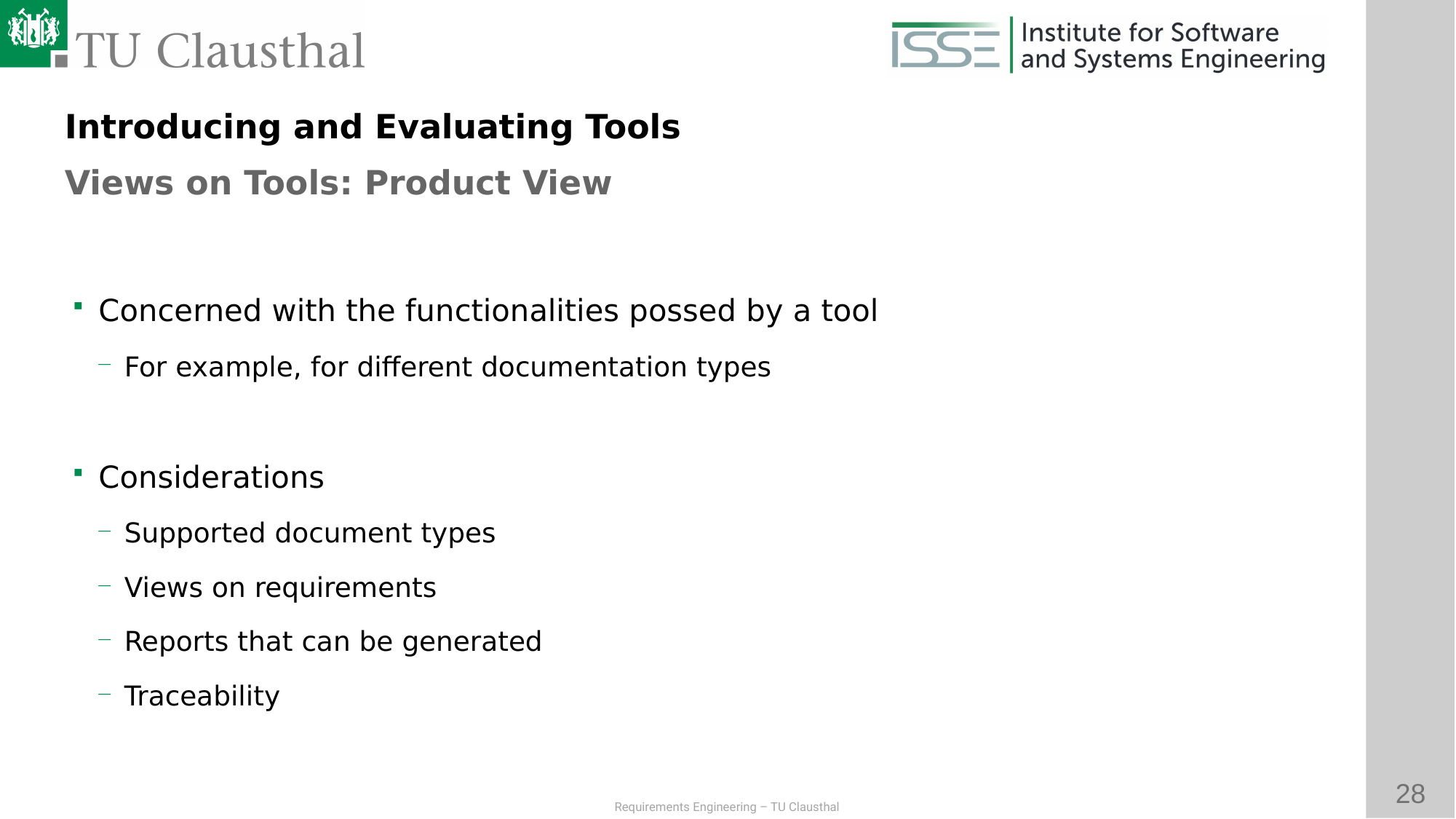

Introducing and Evaluating Tools
Views on Tools: Product View

# Concerned with the functionalities possed by a tool
For example, for different documentation types

Considerations
Supported document types
Views on requirements
Reports that can be generated
Traceability